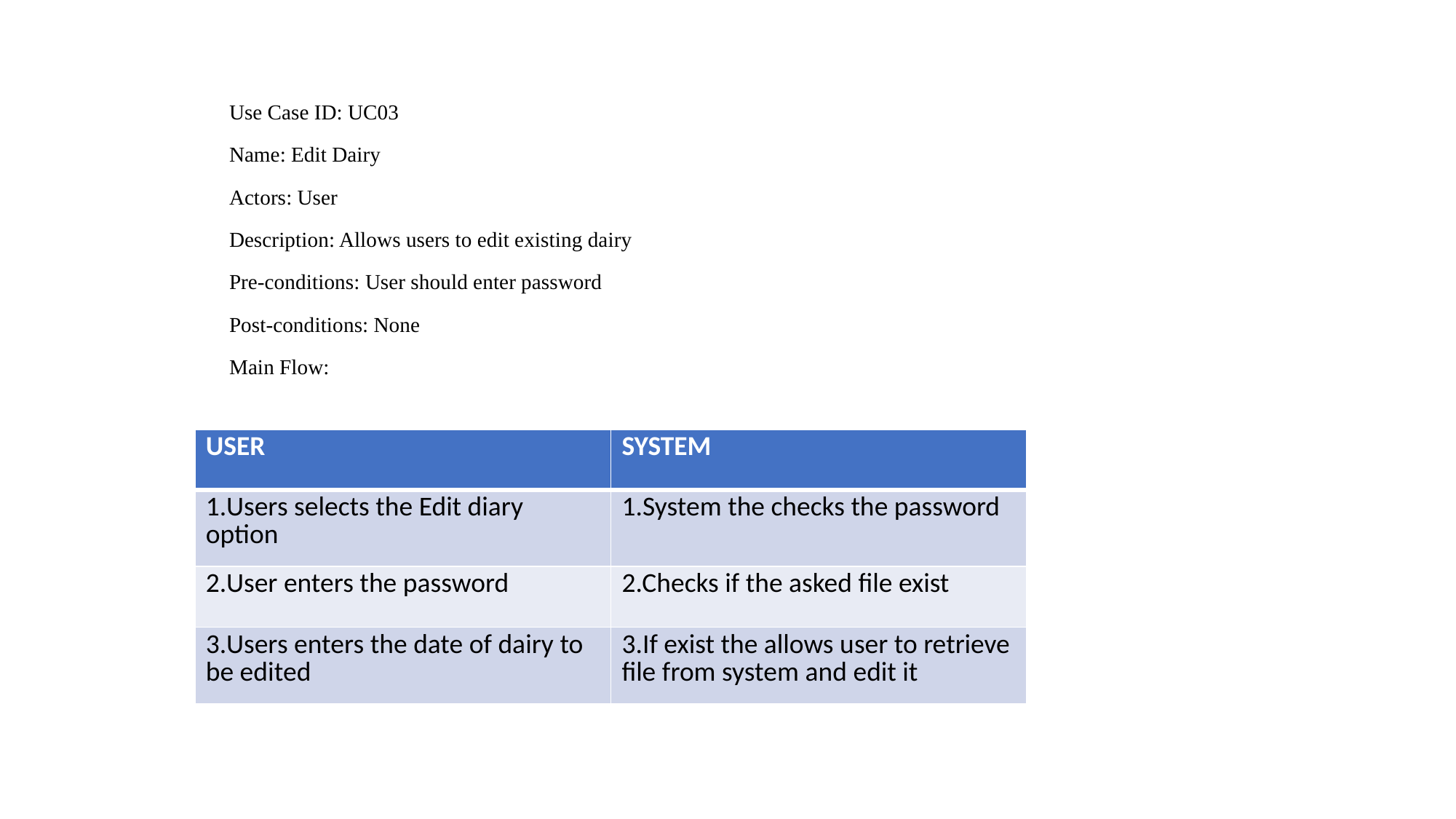

Use Case ID: UC03
Name: Edit Dairy
Actors: User
Description: Allows users to edit existing dairy
Pre-conditions: User should enter password
Post-conditions: None
Main Flow:

| USER | SYSTEM |
| --- | --- |
| 1.Users selects the Edit diary option | 1.System the checks the password |
| 2.User enters the password | 2.Checks if the asked file exist |
| 3.Users enters the date of dairy to be edited | 3.If exist the allows user to retrieve file from system and edit it |